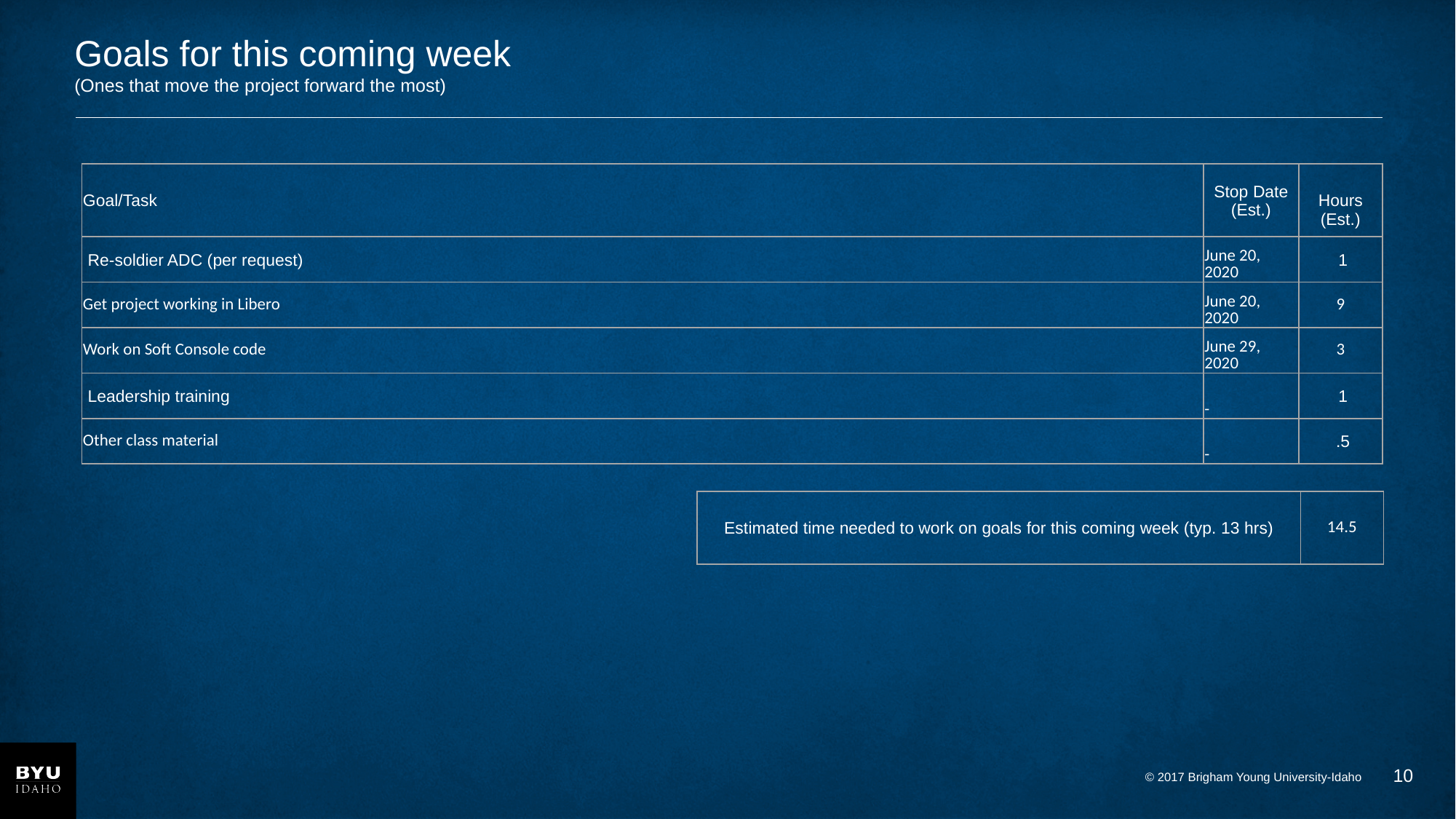

# Goals for this coming week (Ones that move the project forward the most)
| Goal/Task | Stop Date (Est.) | Hours (Est.) |
| --- | --- | --- |
| Re-soldier ADC (per request) | June 20, 2020 | 1 |
| Get project working in Libero | June 20, 2020 | 9 |
| Work on Soft Console code | June 29, 2020 | 3 |
| Leadership training | - | 1 |
| Other class material | - | .5 |
| Estimated time needed to work on goals for this coming week (typ. 13 hrs) | 14.5 |
| --- | --- |